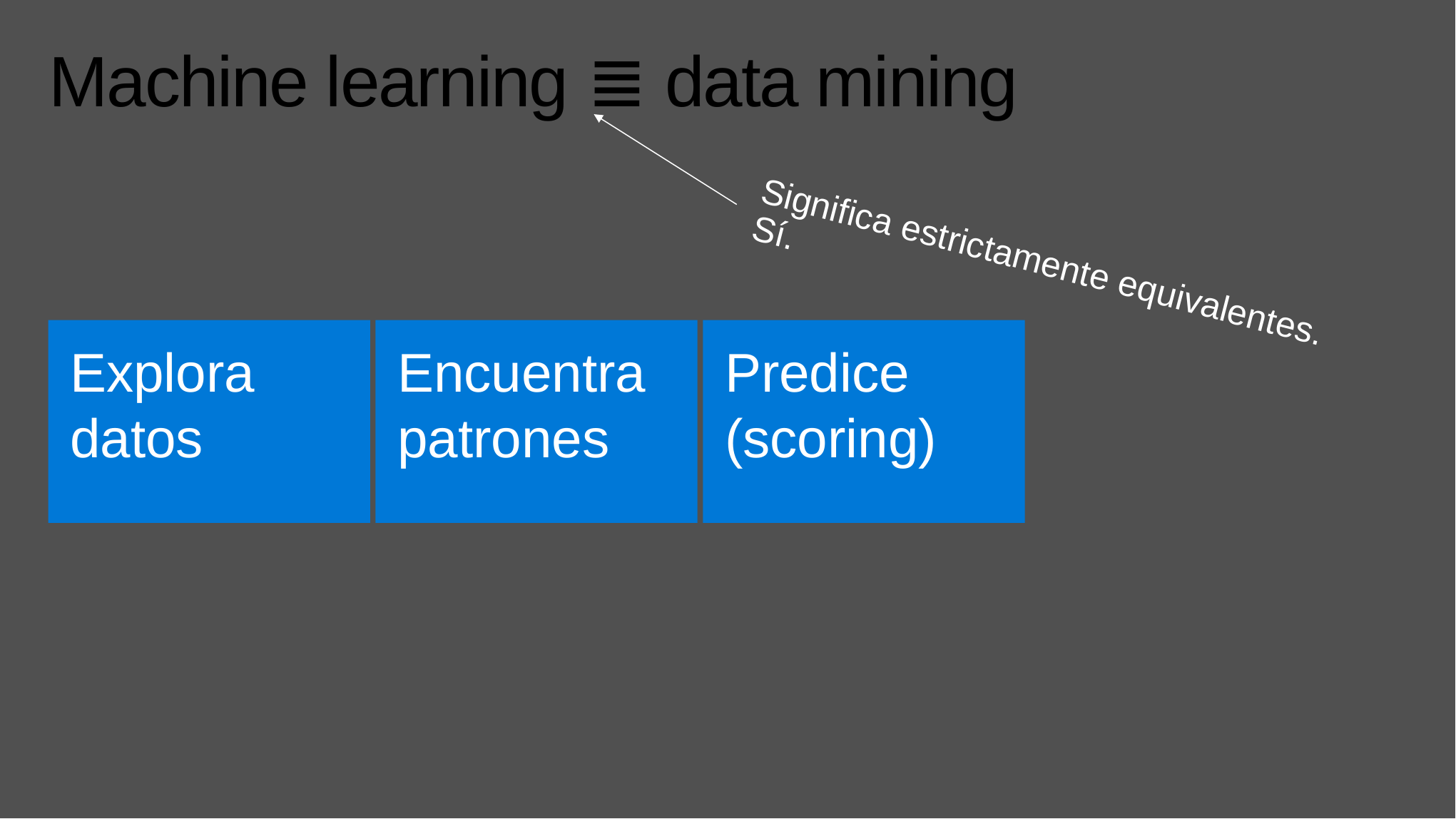

# Machine learning ≣ data mining
Significa estrictamente equivalentes. Sí.
Explora datos
Encuentra patrones
Predice (scoring)